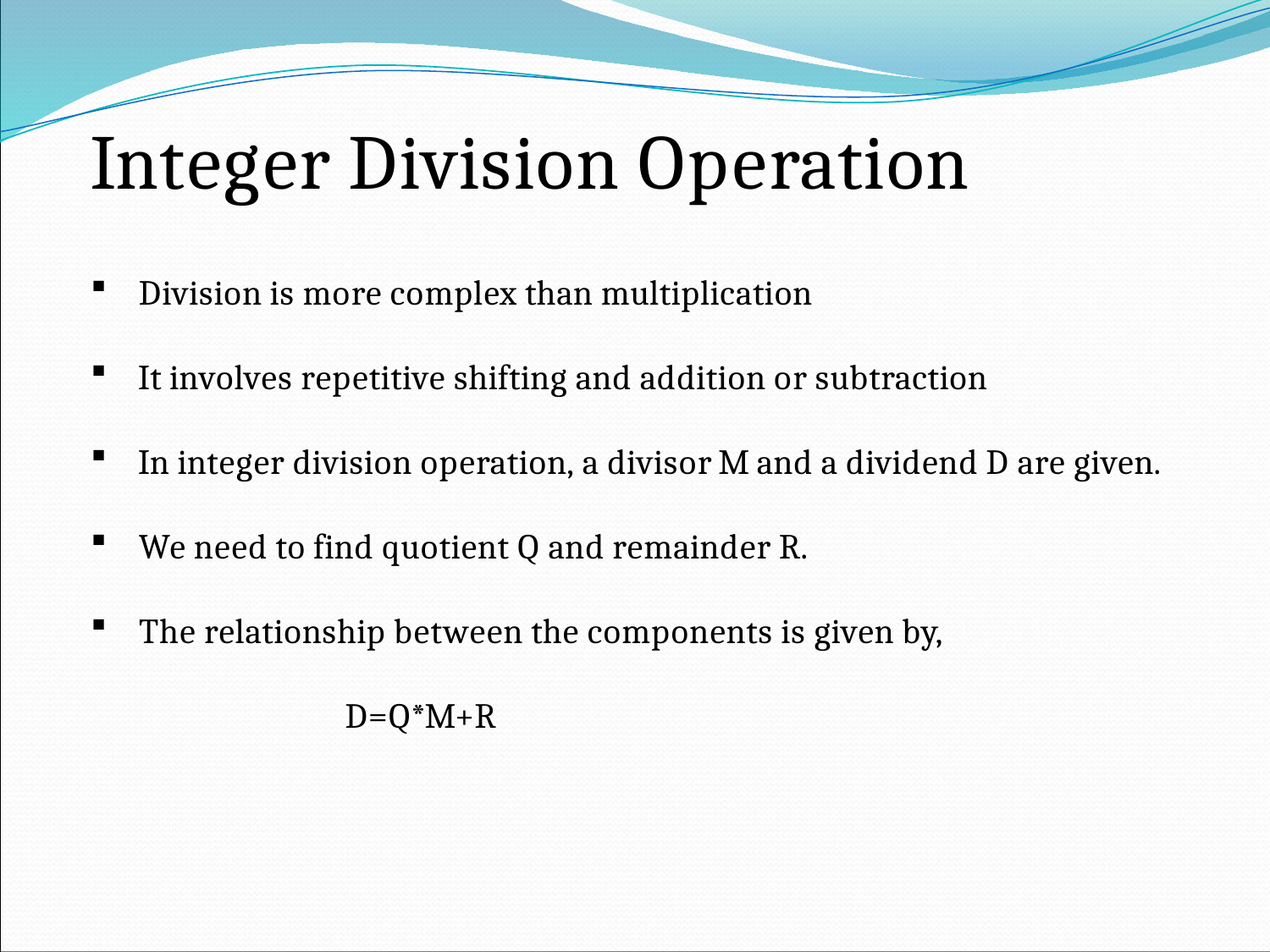

Integer Division Operation
Division is more complex than multiplication
It involves repetitive shifting and addition or subtraction
In integer division operation, a divisor M and a dividend D are given.
We need to find quotient Q and remainder R.
The relationship between the components is given by,
		D=Q*M+R